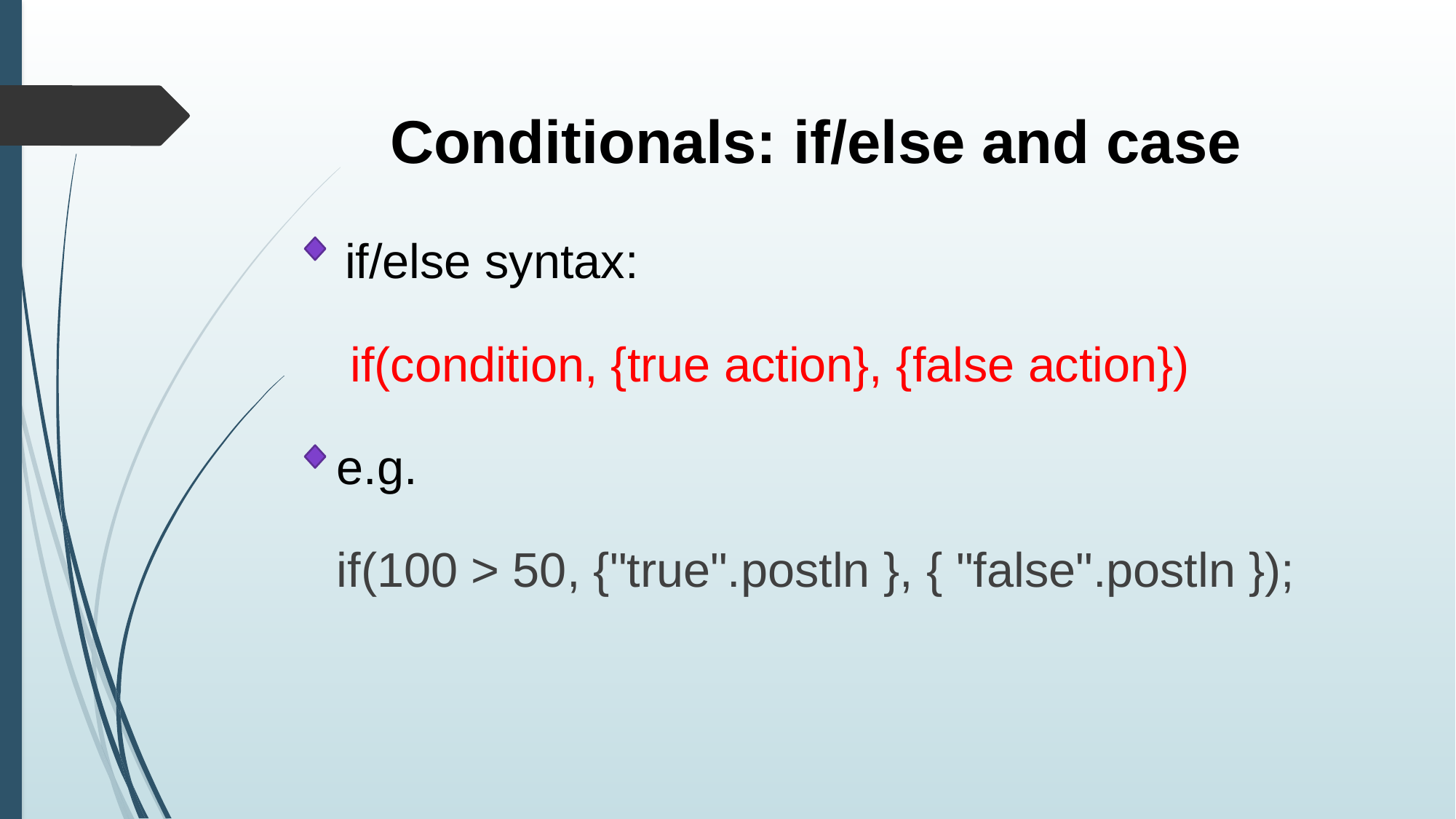

Conditionals: if/else and case
     if/else syntax:
      if(condition, {true action}, {false action})
     e.g.
     if(100 > 50, {"true".postln }, { "false".postln });